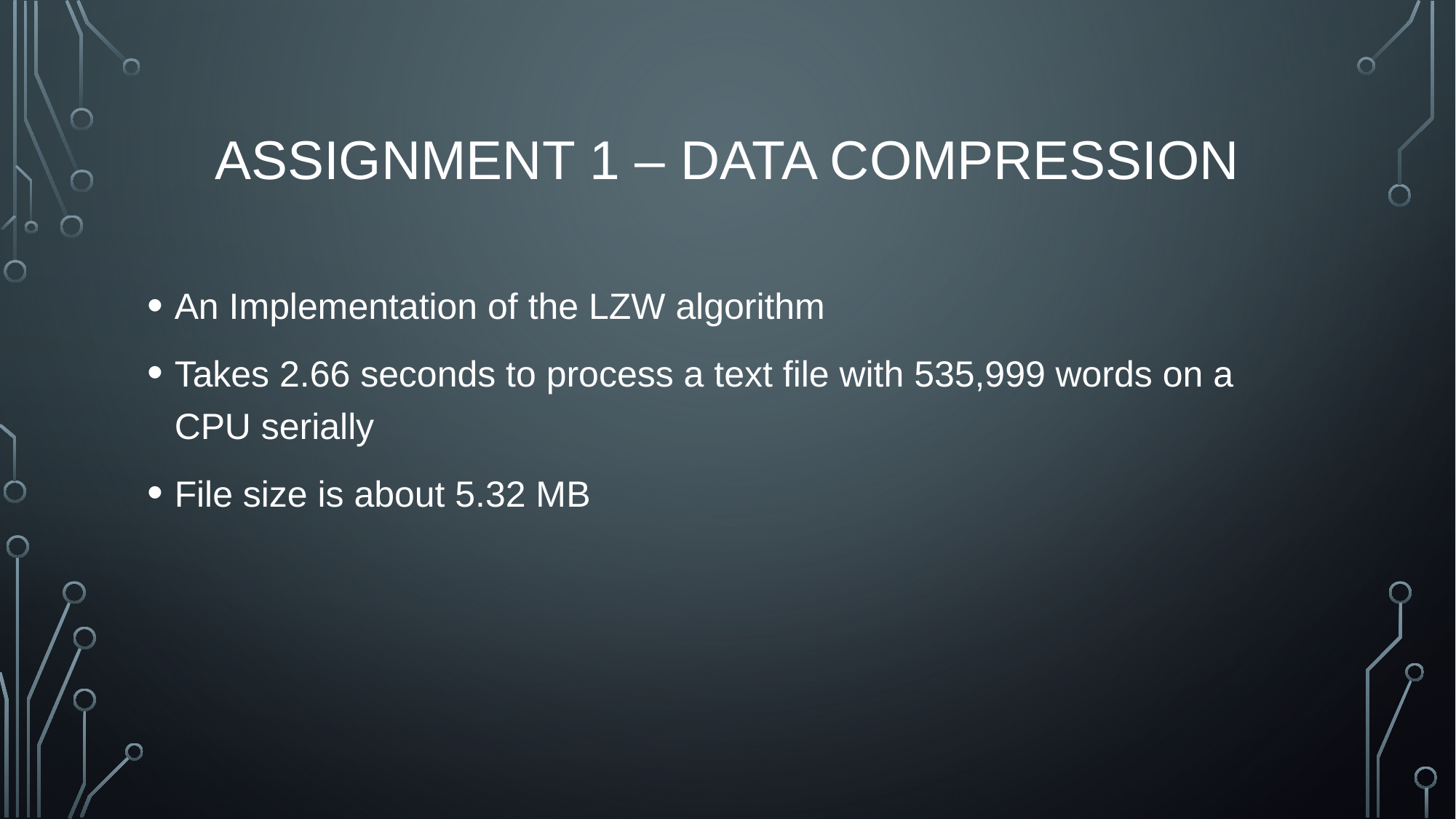

# Assignment 1 – Data compression
An Implementation of the LZW algorithm
Takes 2.66 seconds to process a text file with 535,999 words on a CPU serially
File size is about 5.32 MB